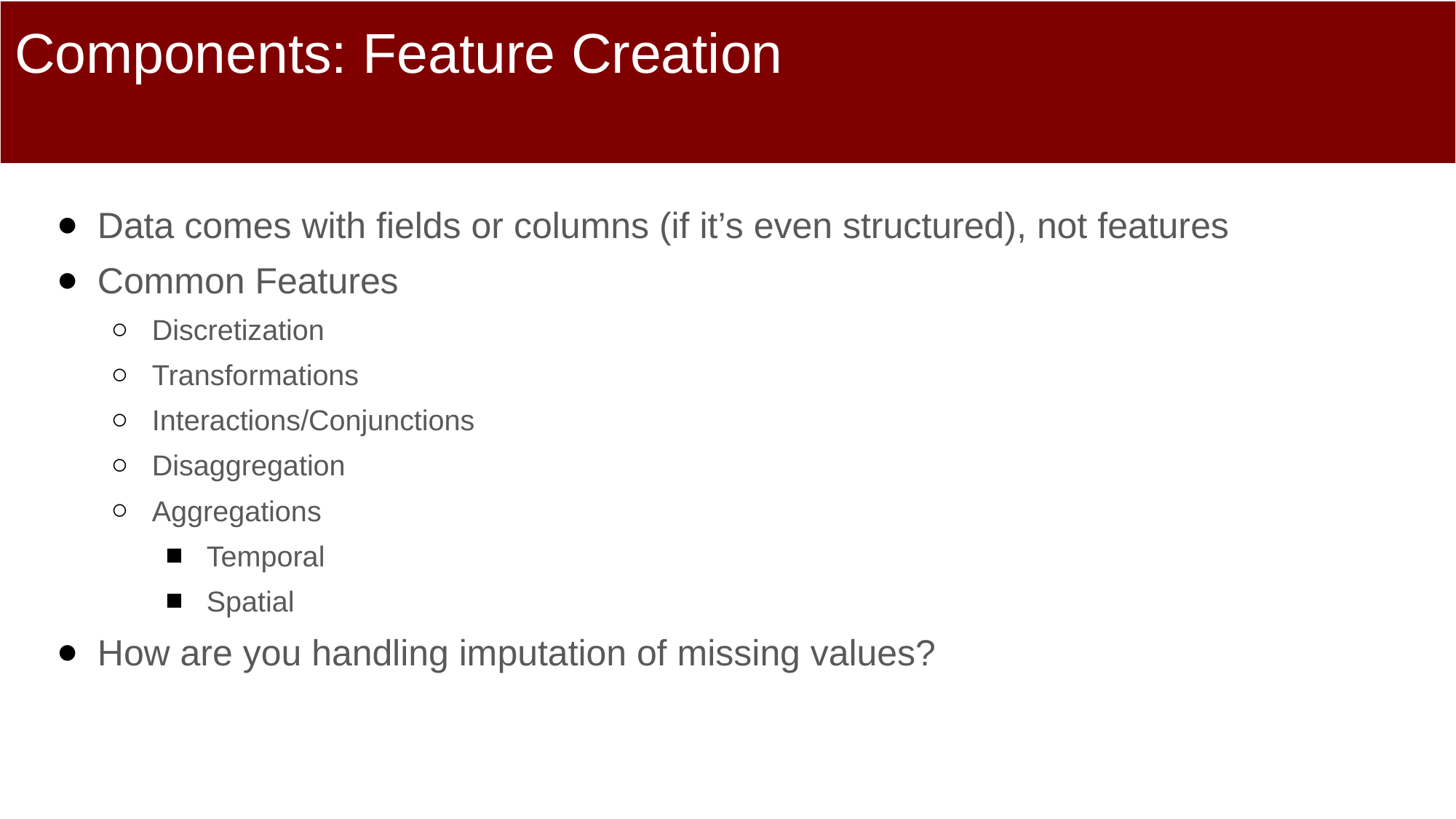

# Components: Feature Creation
Data comes with fields or columns (if it’s even structured), not features
Common Features
Discretization
Transformations
Interactions/Conjunctions
Disaggregation
Aggregations
Temporal
Spatial
How are you handling imputation of missing values?